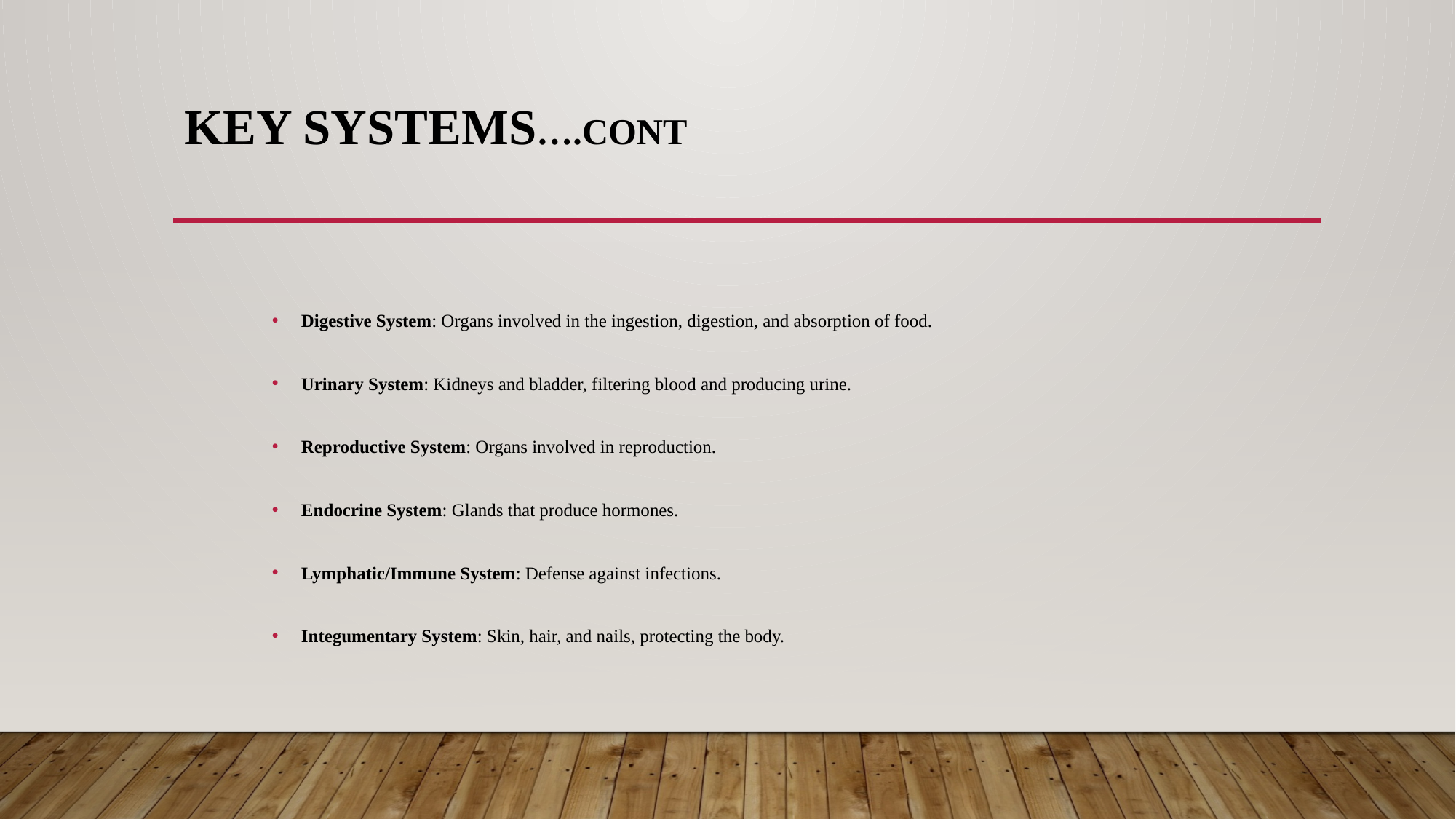

# Key Systems….cont

Digestive System: Organs involved in the ingestion, digestion, and absorption of food.

Urinary System: Kidneys and bladder, filtering blood and producing urine.

Reproductive System: Organs involved in reproduction.

Endocrine System: Glands that produce hormones.

Lymphatic/Immune System: Defense against infections.

Integumentary System: Skin, hair, and nails, protecting the body.